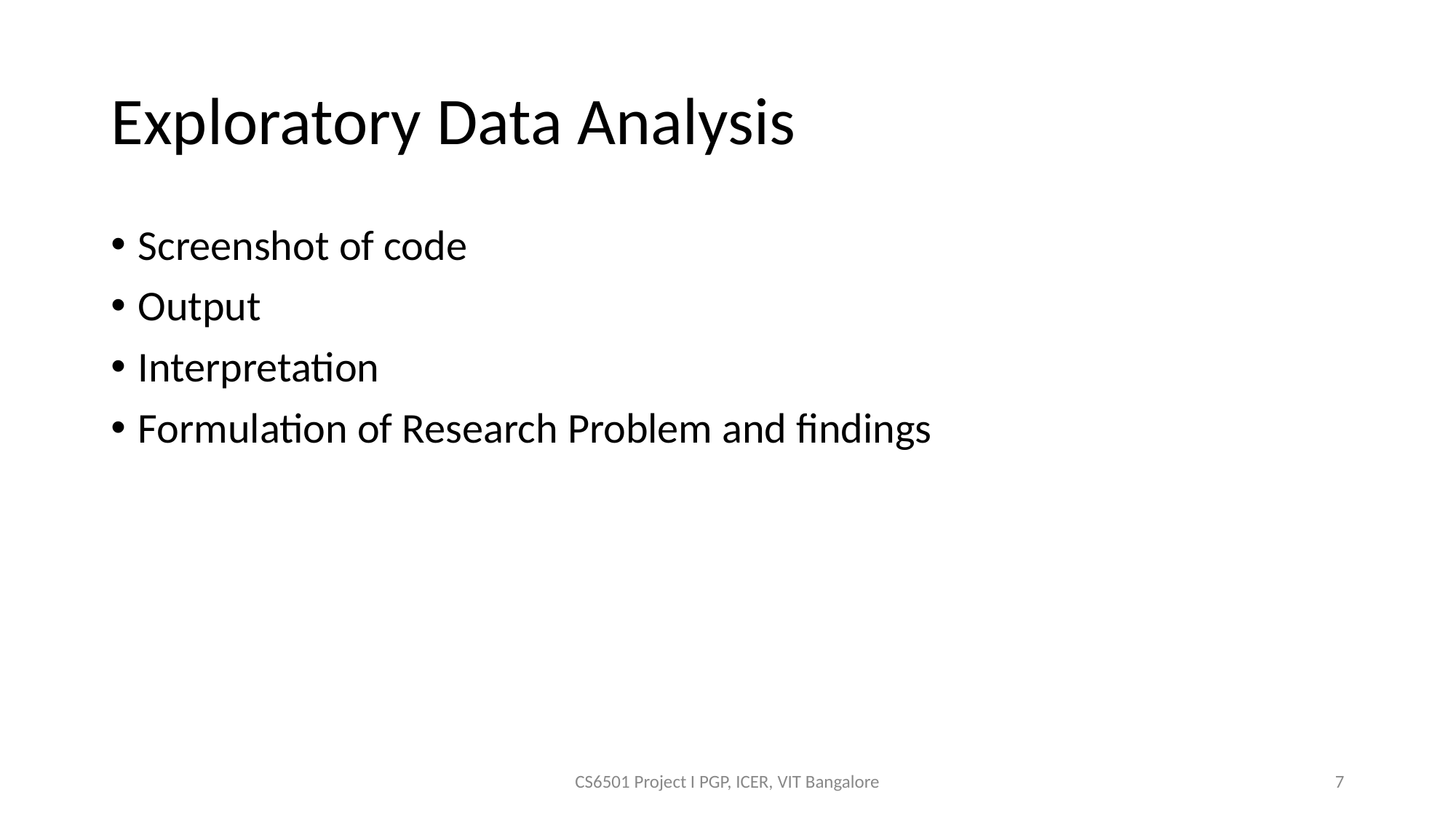

# Exploratory Data Analysis
Screenshot of code
Output
Interpretation
Formulation of Research Problem and findings
CS6501 Project I PGP, ICER, VIT Bangalore
7